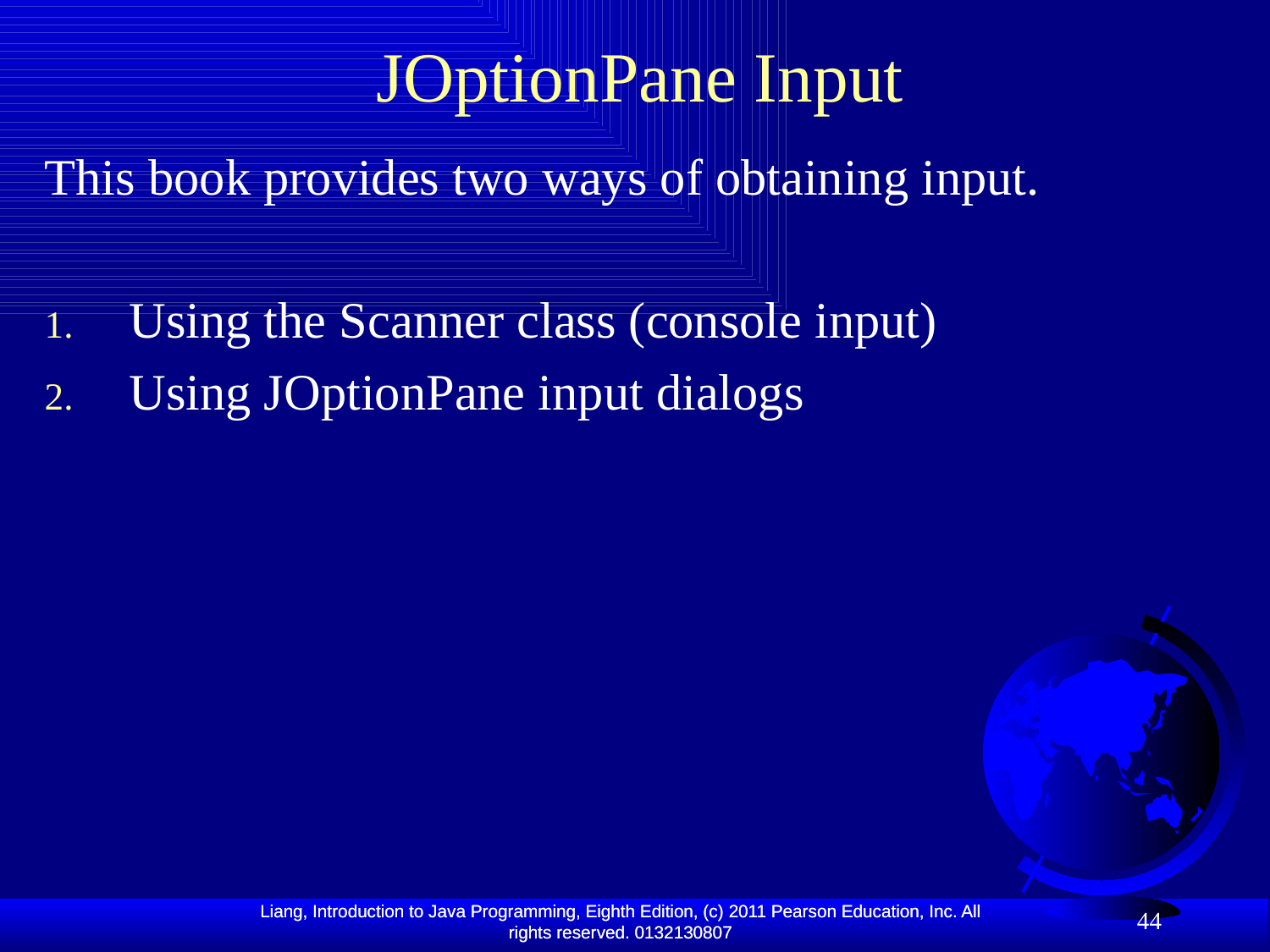

# JOptionPane Input
This book provides two ways of obtaining input.

Using the Scanner class (console input)
Using JOptionPane input dialogs

44